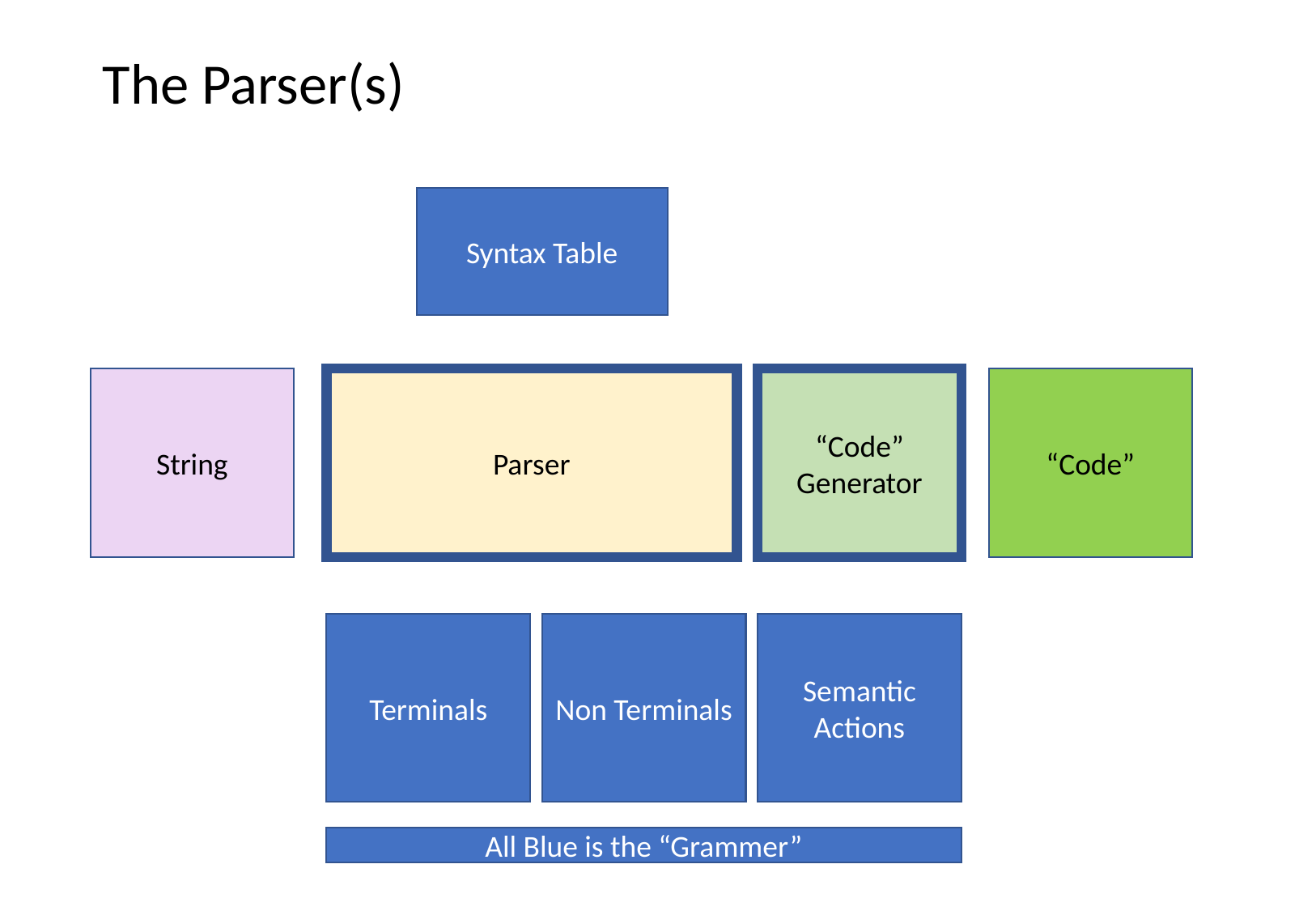

# The Parser(s)
Syntax Table
String
“Code”
Generator
“Code”
Parser
Semantic Actions
Non Terminals
Terminals
All Blue is the “Grammer”